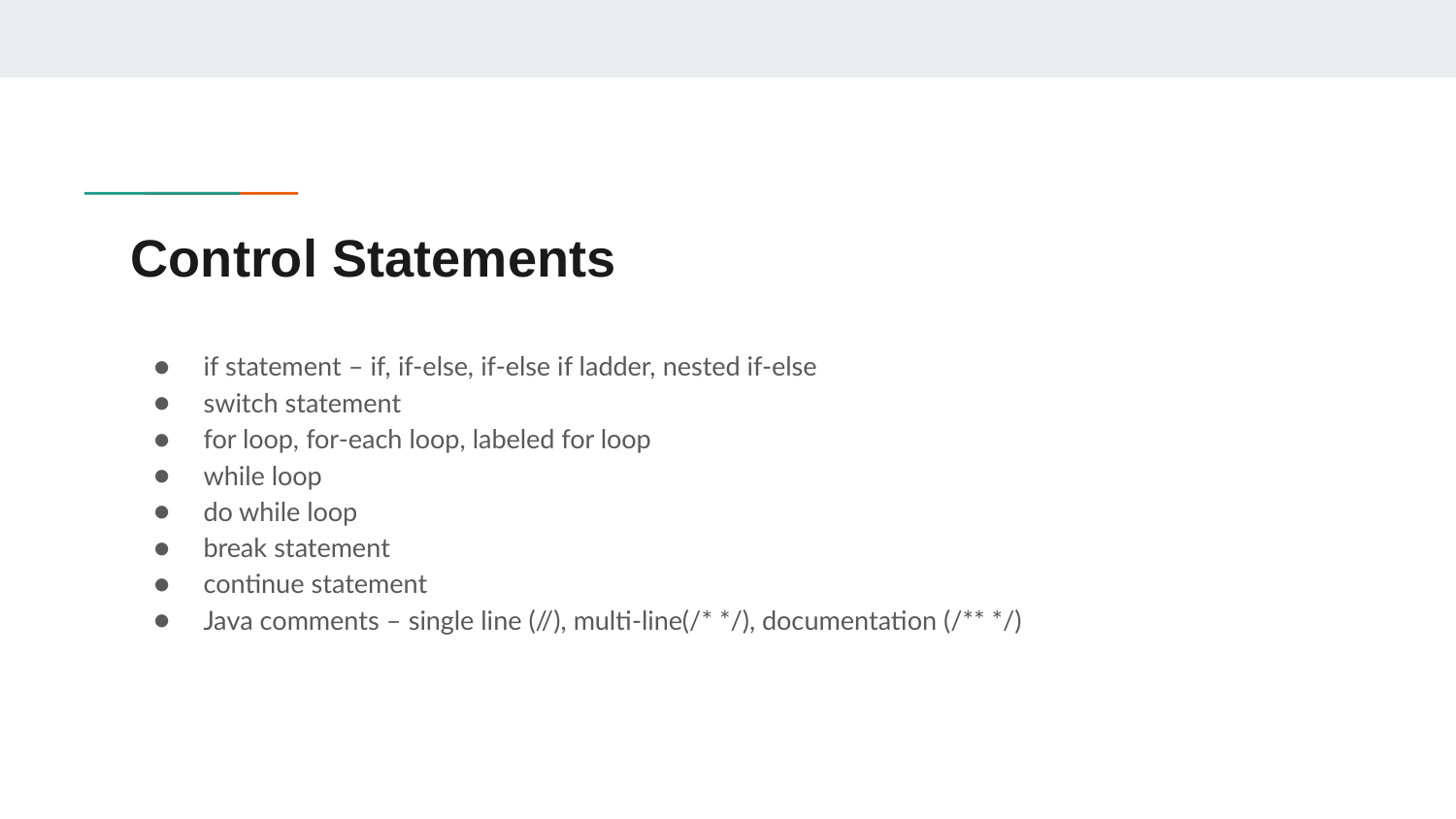

# Control Statements
if statement – if, if-else, if-else if ladder, nested if-else
switch statement
for loop, for-each loop, labeled for loop
while loop
do while loop
break statement
continue statement
Java comments – single line (//), multi-line(/* */), documentation (/** */)